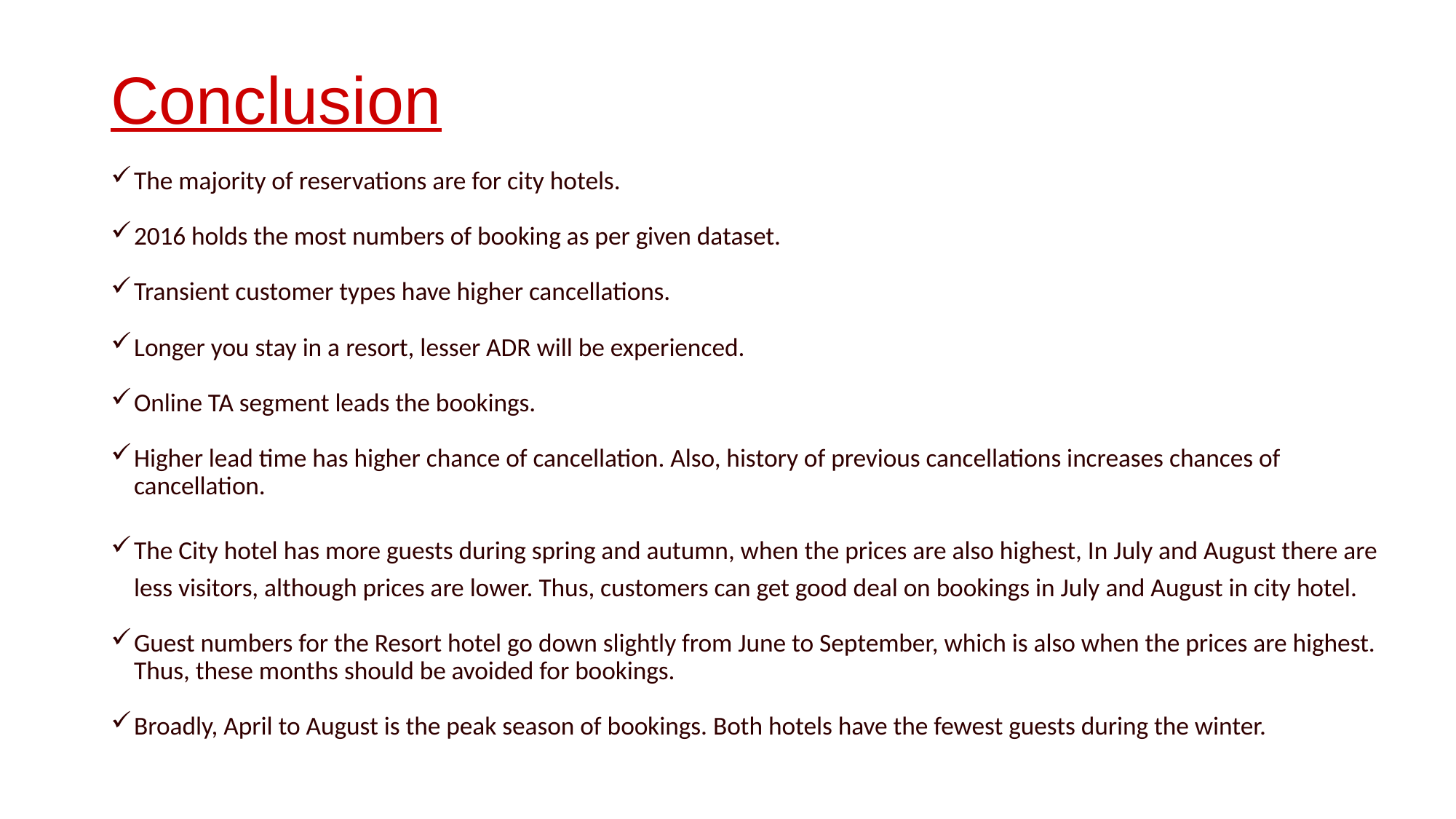

# Conclusion
The majority of reservations are for city hotels.

2016 holds the most numbers of booking as per given dataset.

Transient customer types have higher cancellations.

Longer you stay in a resort, lesser ADR will be experienced.

Online TA segment leads the bookings.

Higher lead time has higher chance of cancellation. Also, history of previous cancellations increases chances of cancellation.

The City hotel has more guests during spring and autumn, when the prices are also highest, In July and August there are less visitors, although prices are lower. Thus, customers can get good deal on bookings in July and August in city hotel.

Guest numbers for the Resort hotel go down slightly from June to September, which is also when the prices are highest. Thus, these months should be avoided for bookings.

Broadly, April to August is the peak season of bookings. Both hotels have the fewest guests during the winter.